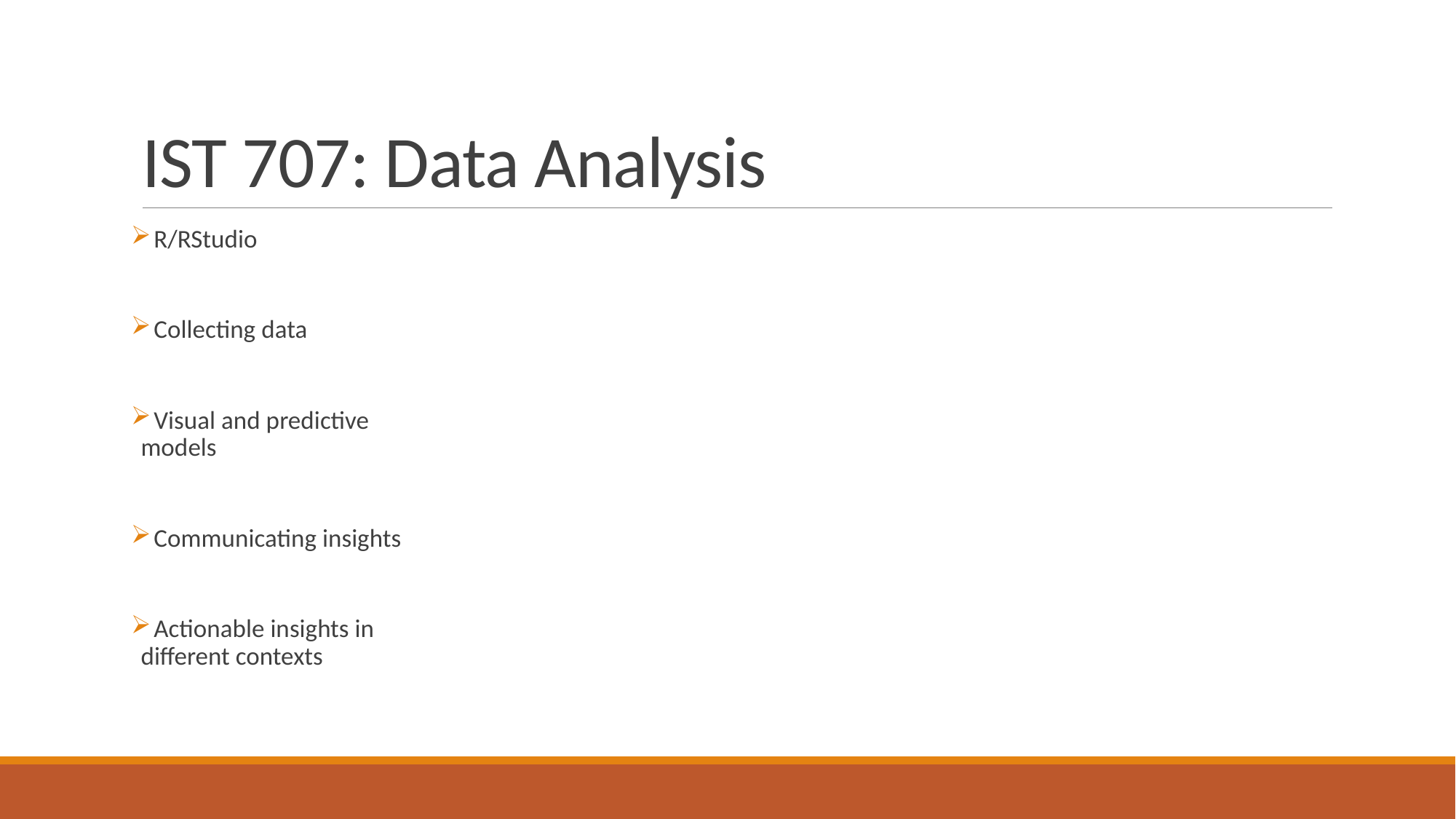

# IST 707: Data Analysis
 R/RStudio

 Collecting data

 Visual and predictive models

 Communicating insights

 Actionable insights in different contexts